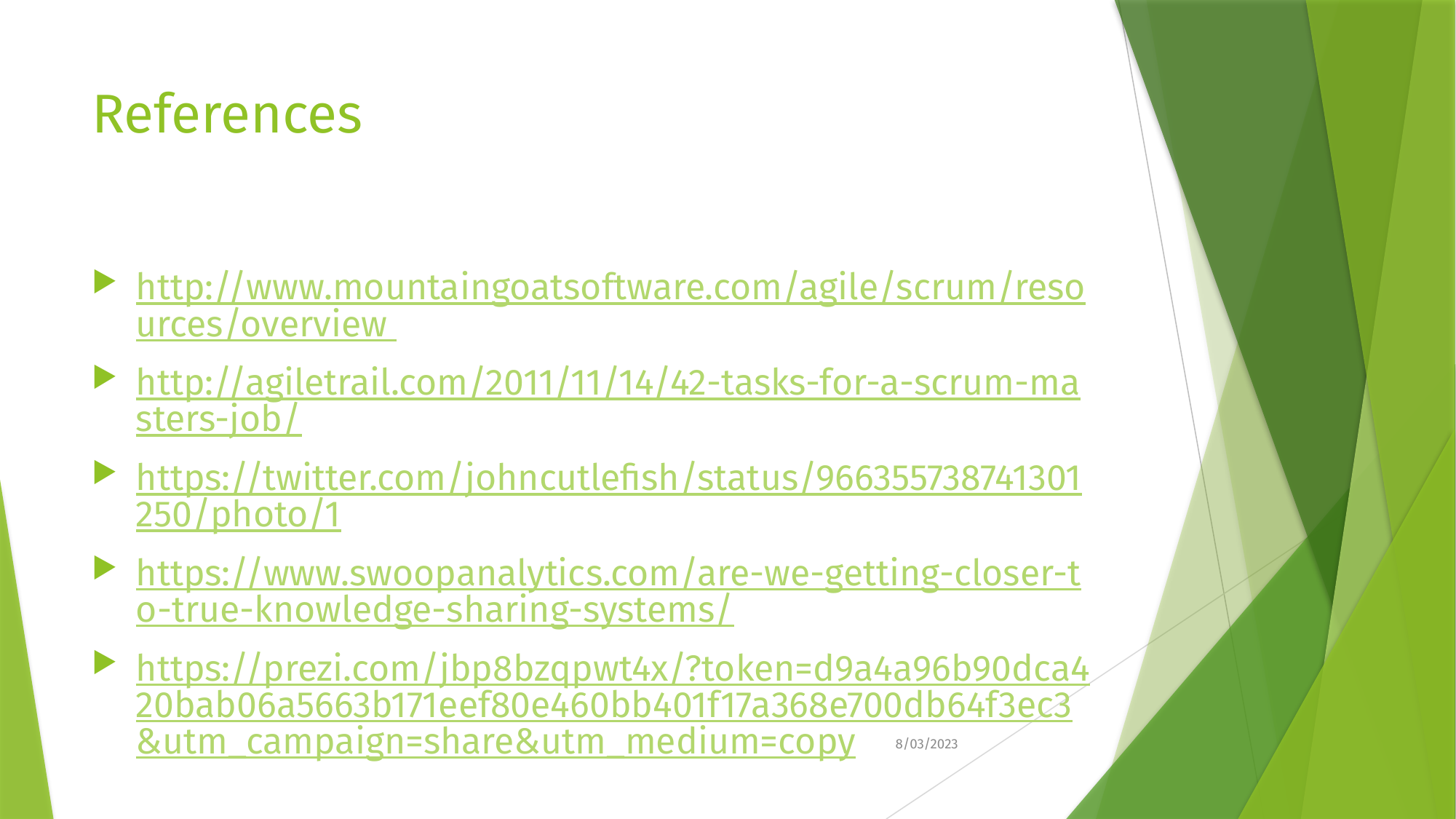

# References
http://www.mountaingoatsoftware.com/agile/scrum/resources/overview
http://agiletrail.com/2011/11/14/42-tasks-for-a-scrum-masters-job/
https://twitter.com/johncutlefish/status/966355738741301250/photo/1
https://www.swoopanalytics.com/are-we-getting-closer-to-true-knowledge-sharing-systems/
https://prezi.com/jbp8bzqpwt4x/?token=d9a4a96b90dca420bab06a5663b171eef80e460bb401f17a368e700db64f3ec3&utm_campaign=share&utm_medium=copy
8/03/2023